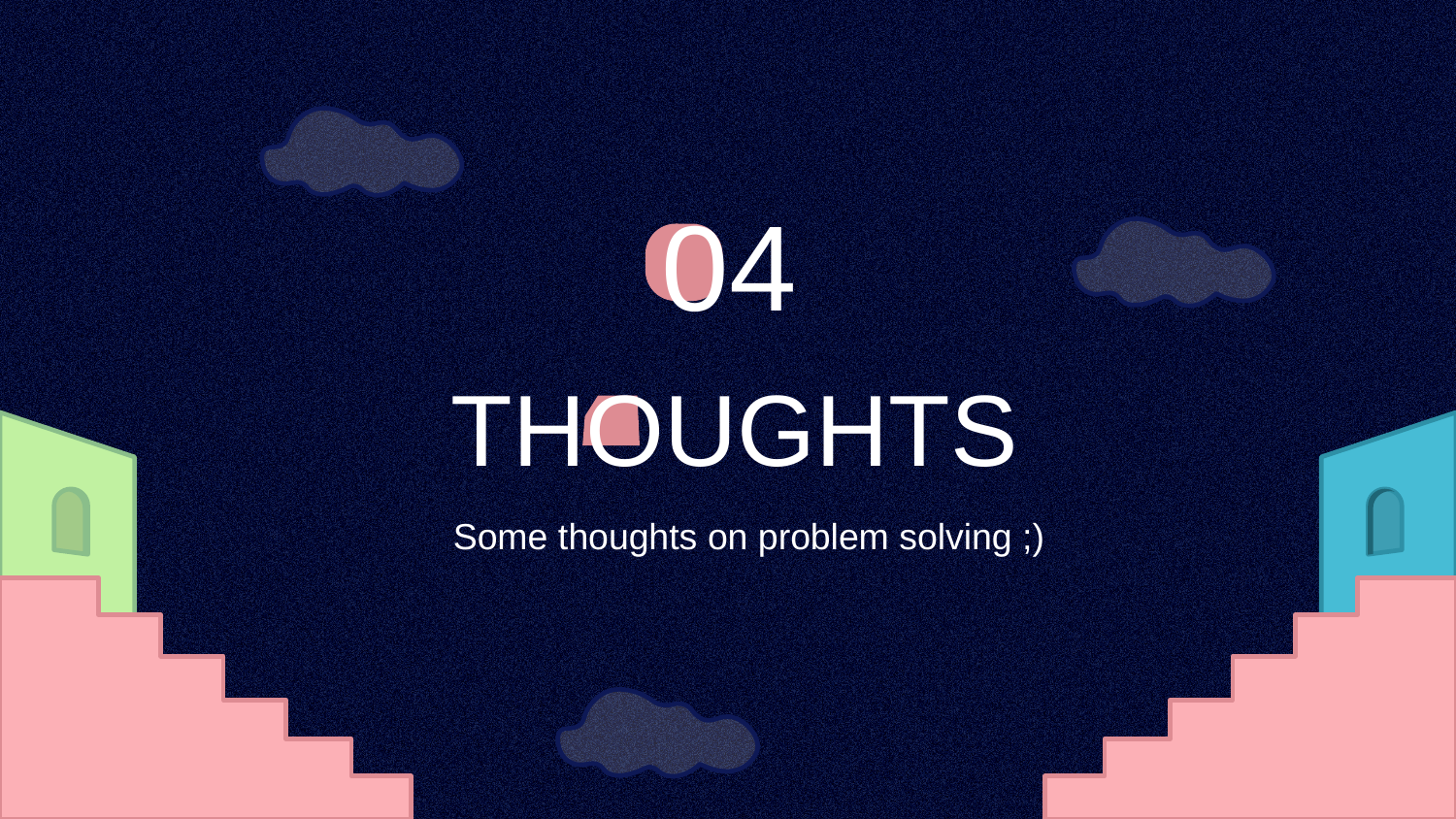

# 04

THOUGHTS

Some thoughts on problem solving ;)